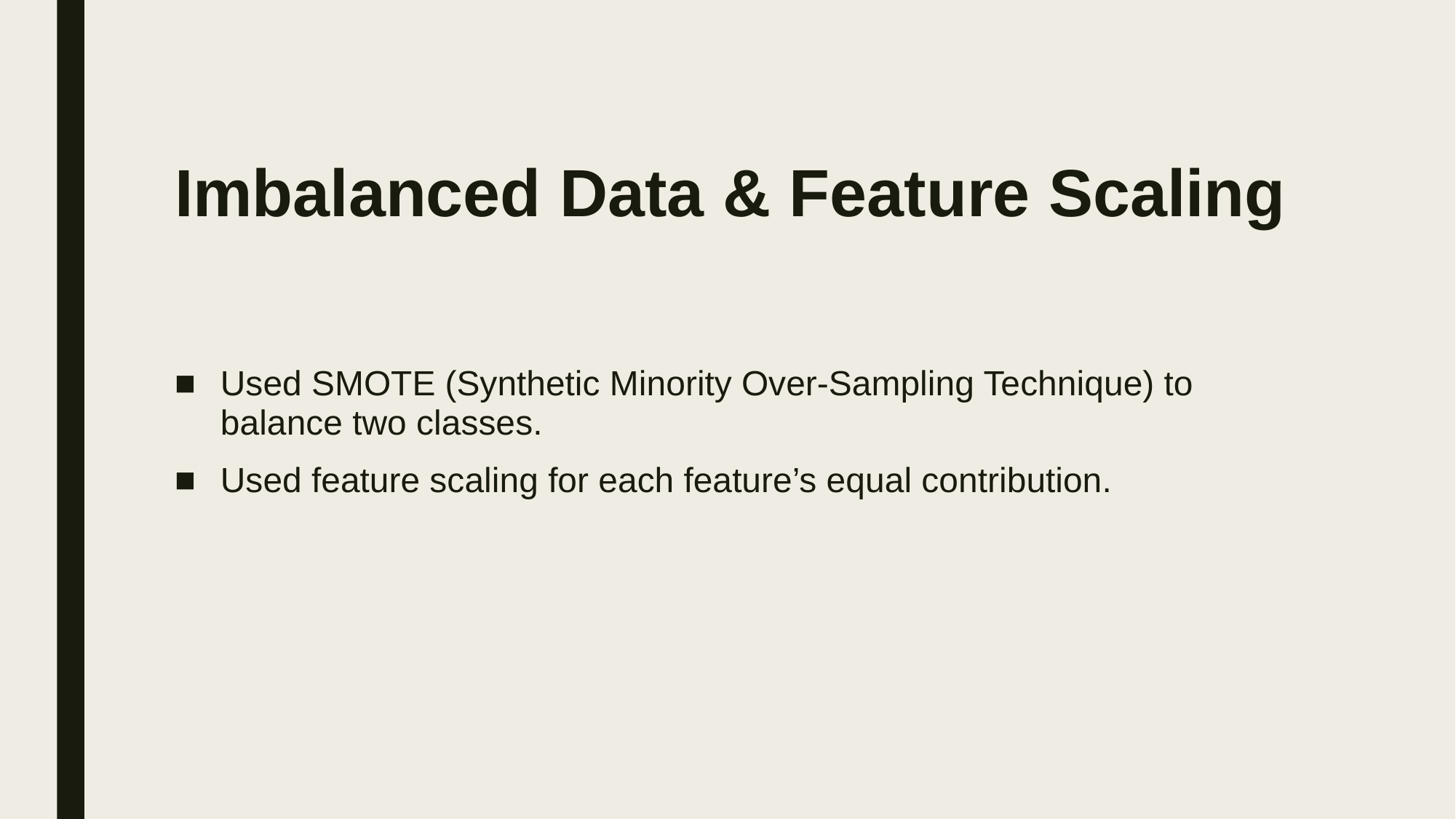

# Imbalanced Data & Feature Scaling
Used SMOTE (Synthetic Minority Over-Sampling Technique) to balance two classes.
Used feature scaling for each feature’s equal contribution.